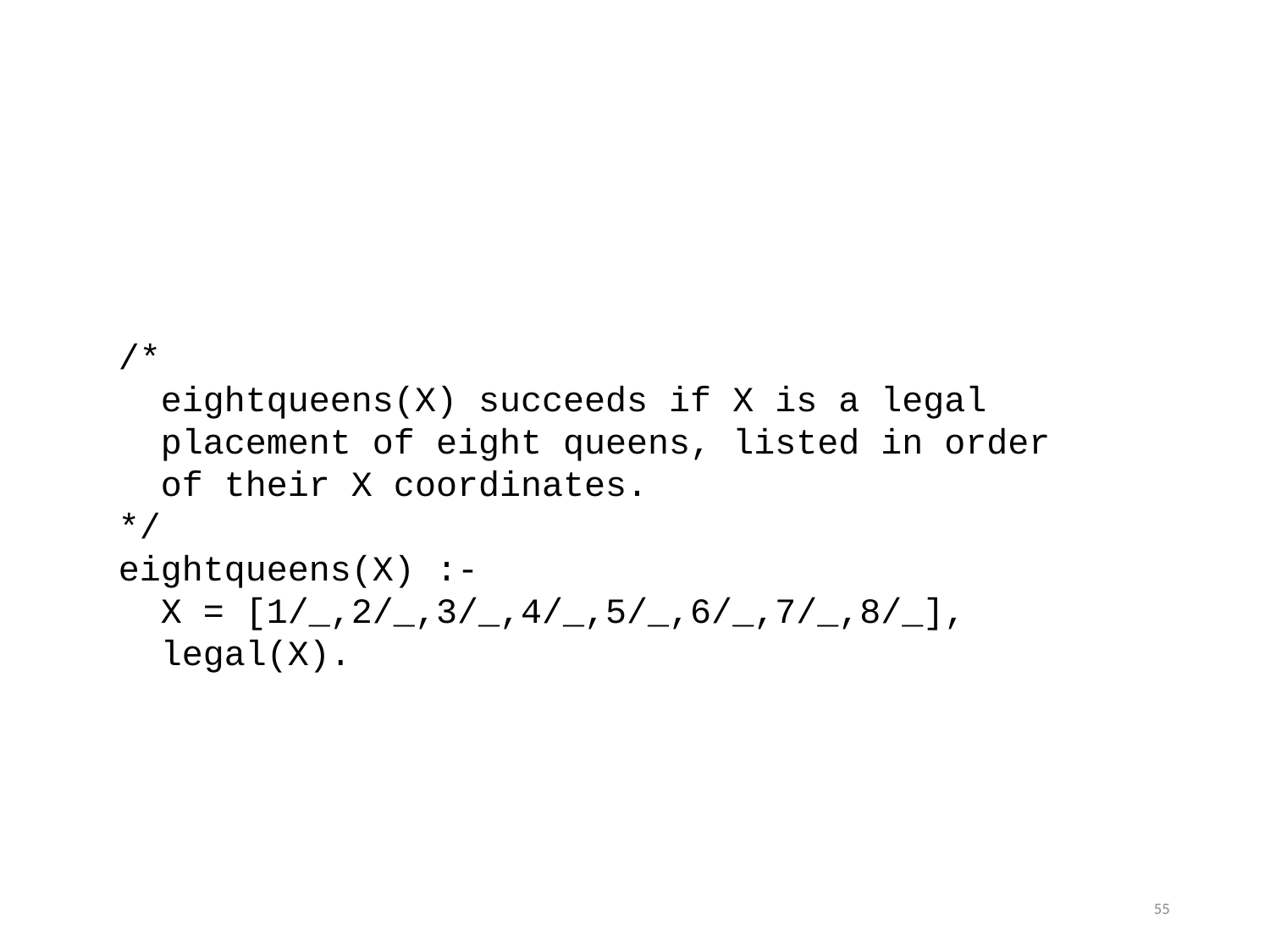

/*
  eightqueens(X) succeeds if X is a legal
  placement of eight queens, listed in order
  of their X coordinates.
*/
eightqueens(X) :-
  X = [1/_,2/_,3/_,4/_,5/_,6/_,7/_,8/_],
  legal(X).
55